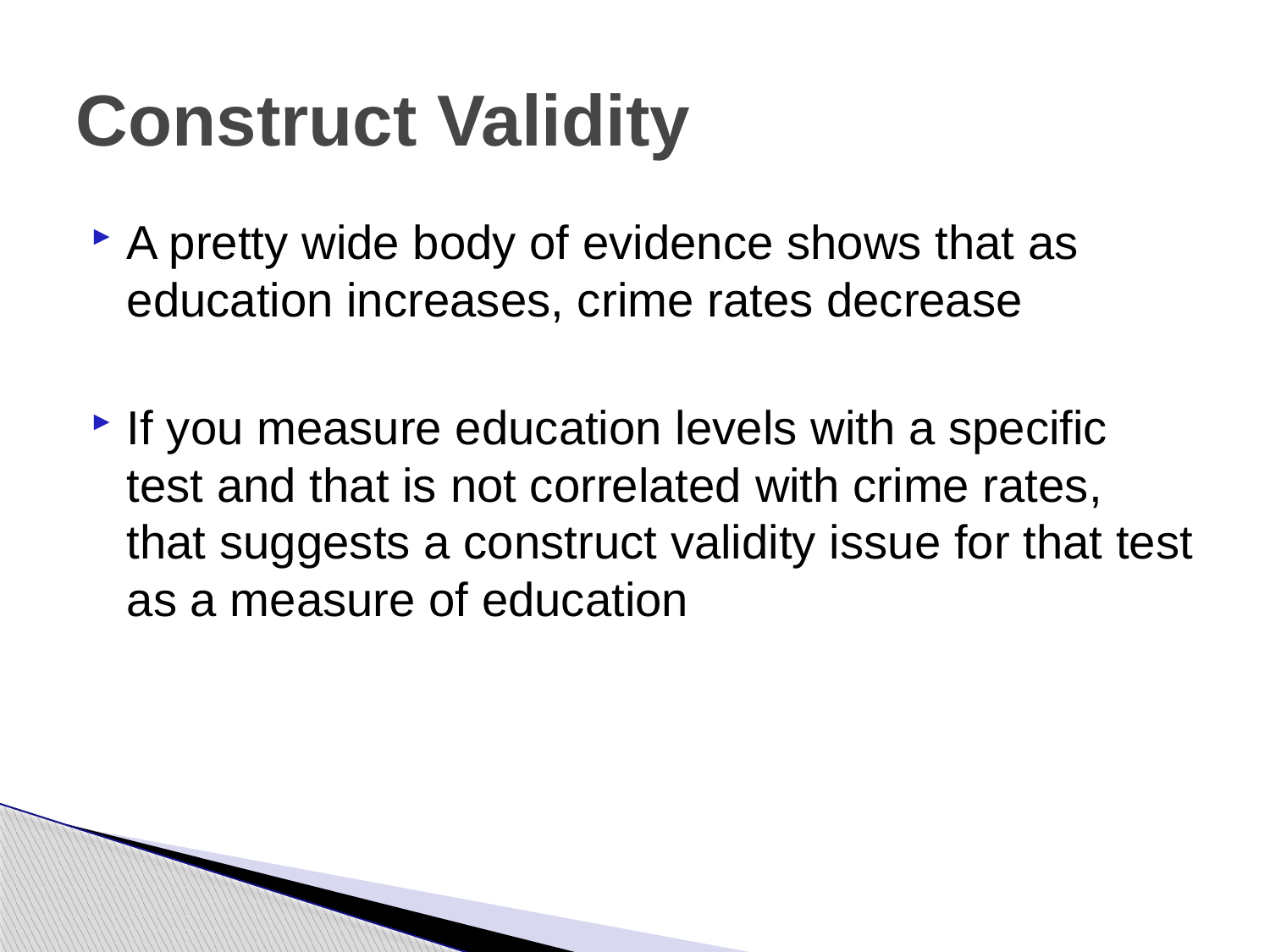

# Construct Validity
A pretty wide body of evidence shows that as education increases, crime rates decrease

If you measure education levels with a specific test and that is not correlated with crime rates, that suggests a construct validity issue for that test as a measure of education